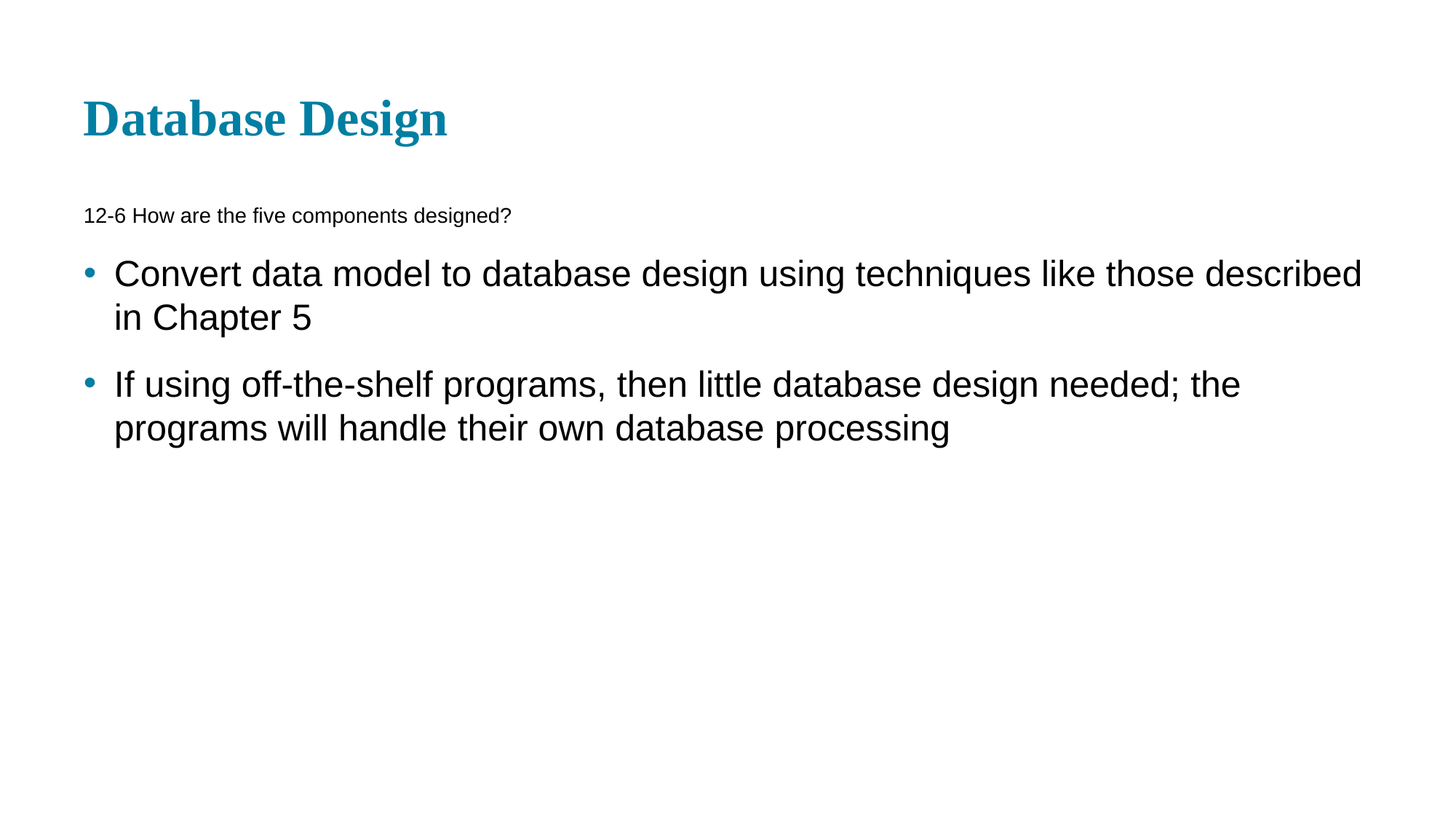

# Database Design
12-6 How are the five components designed?
Convert data model to database design using techniques like those described in Chapter 5
If using off-the-shelf programs, then little database design needed; the programs will handle their own database processing